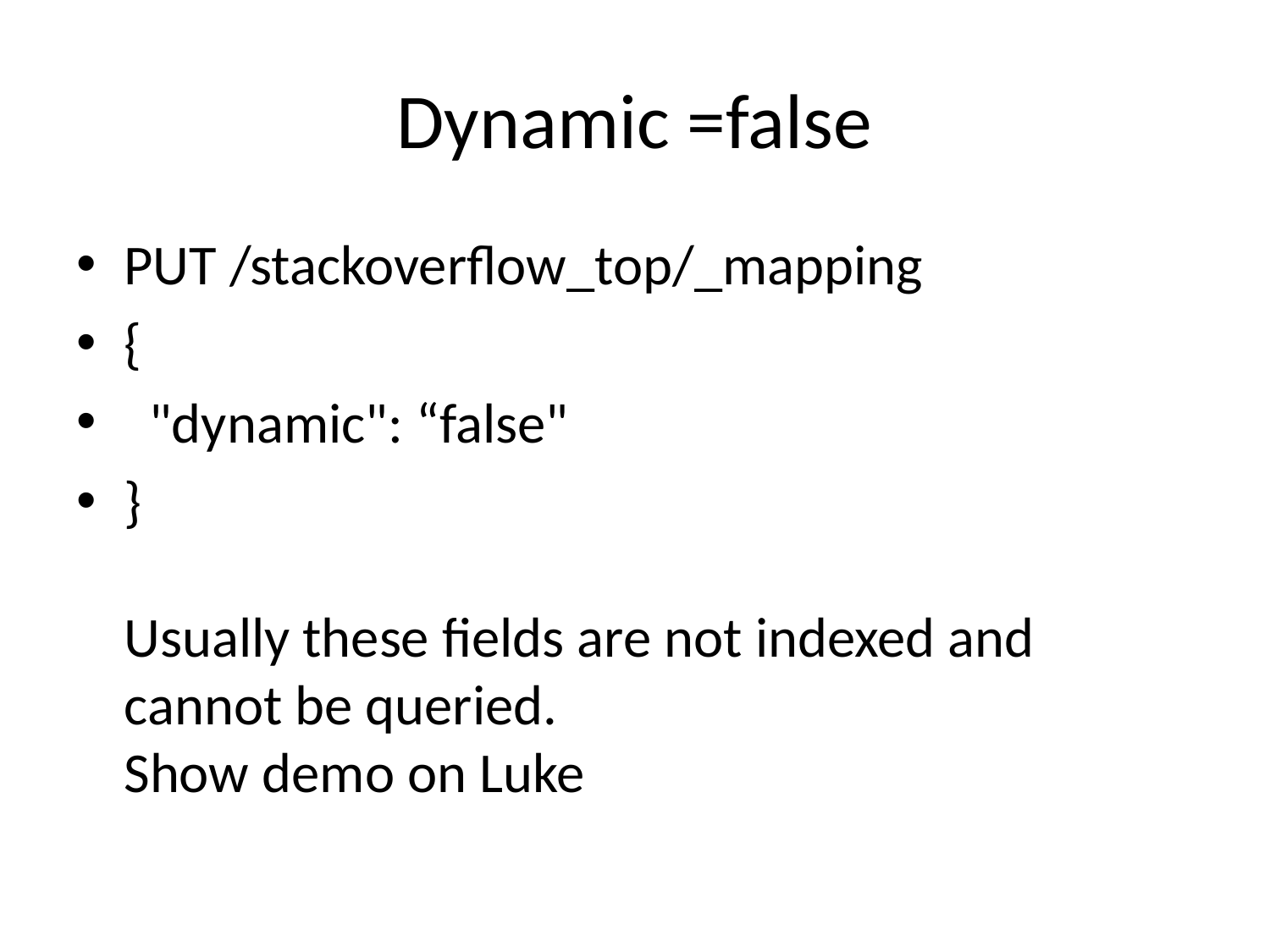

# Dynamic =false
PUT /stackoverflow_top/_mapping
{
  "dynamic": “false"
}
Usually these fields are not indexed and cannot be queried.
Show demo on Luke